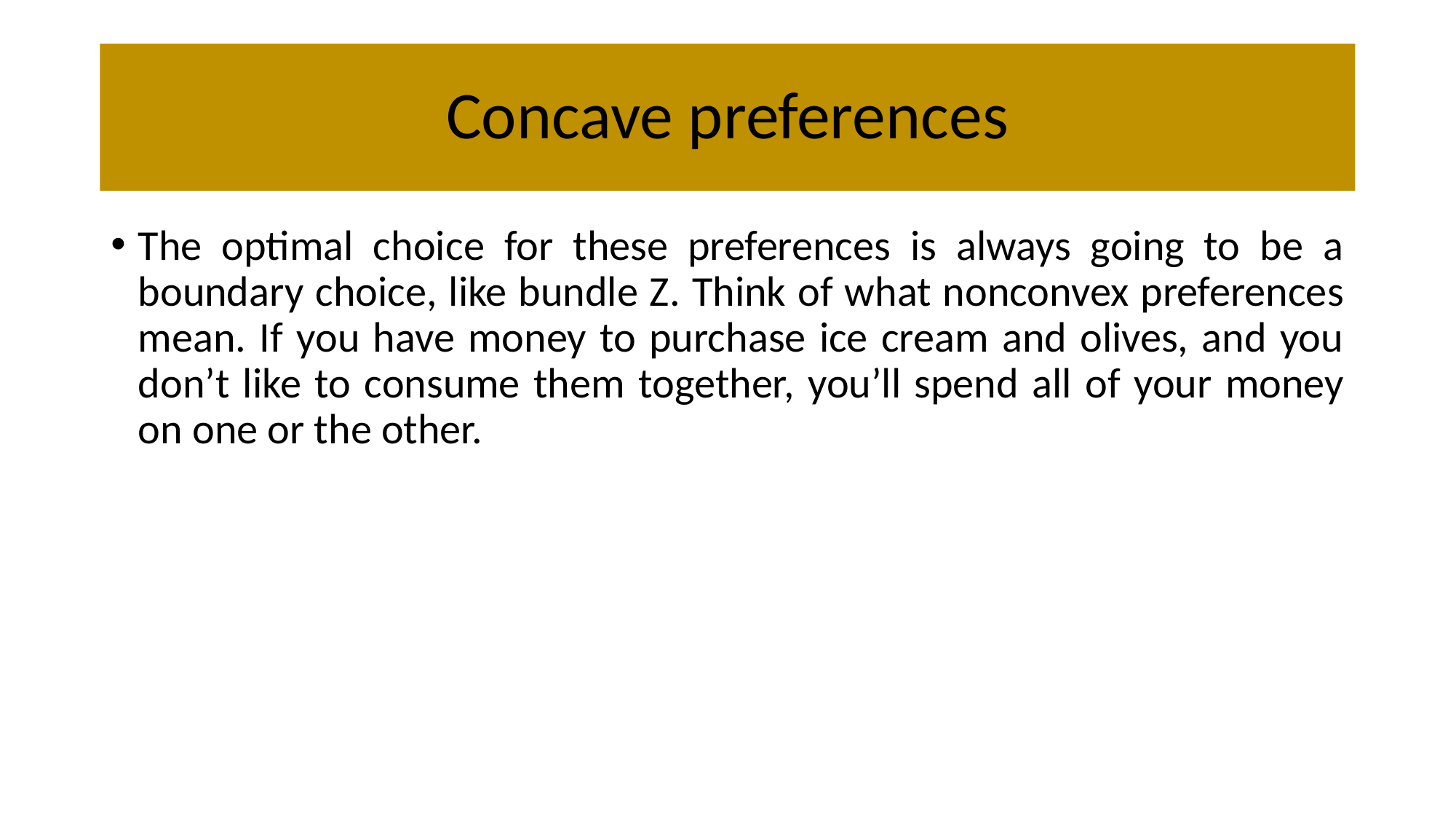

# Concave preferences
The optimal choice for these preferences is always going to be a boundary choice, like bundle Z. Think of what nonconvex preferences mean. If you have money to purchase ice cream and olives, and you don’t like to consume them together, you’ll spend all of your money on one or the other.